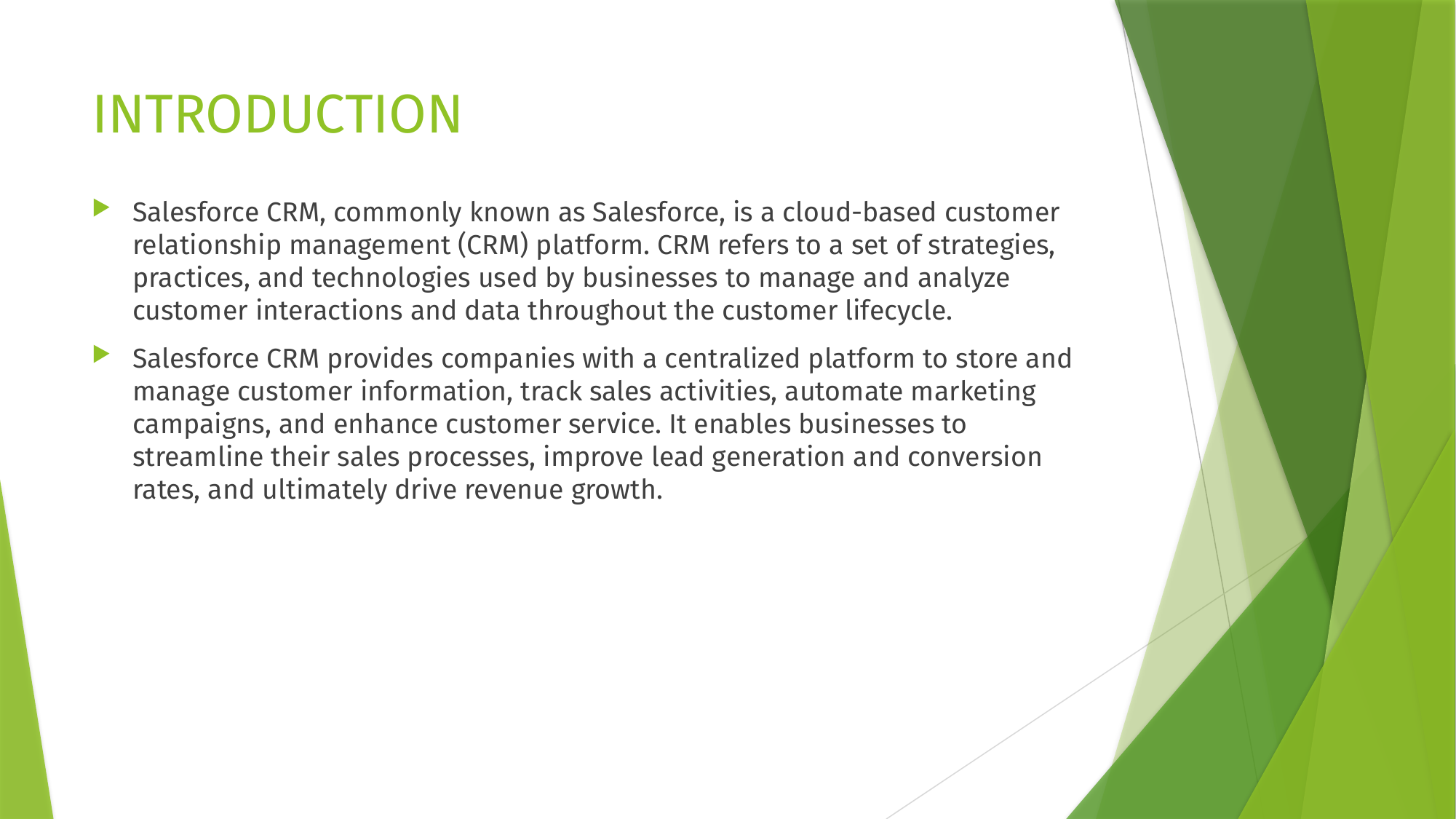

# INTRODUCTION
Salesforce CRM, commonly known as Salesforce, is a cloud-based customer relationship management (CRM) platform. CRM refers to a set of strategies, practices, and technologies used by businesses to manage and analyze customer interactions and data throughout the customer lifecycle.
Salesforce CRM provides companies with a centralized platform to store and manage customer information, track sales activities, automate marketing campaigns, and enhance customer service. It enables businesses to streamline their sales processes, improve lead generation and conversion rates, and ultimately drive revenue growth.